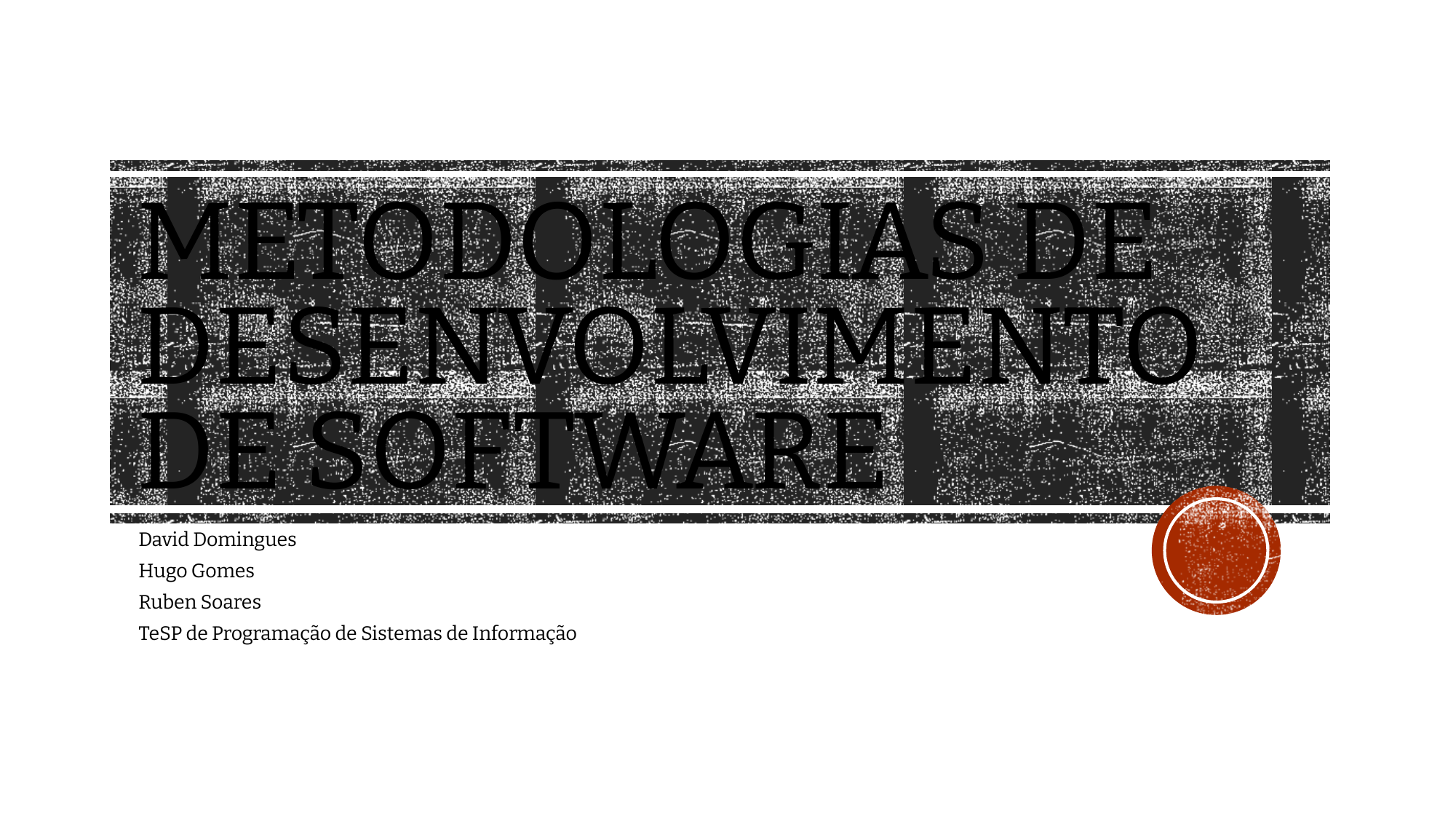

# Metodologias de desenvolvimento de software
David Domingues
Hugo Gomes
Ruben Soares
TeSP de Programação de Sistemas de Informação